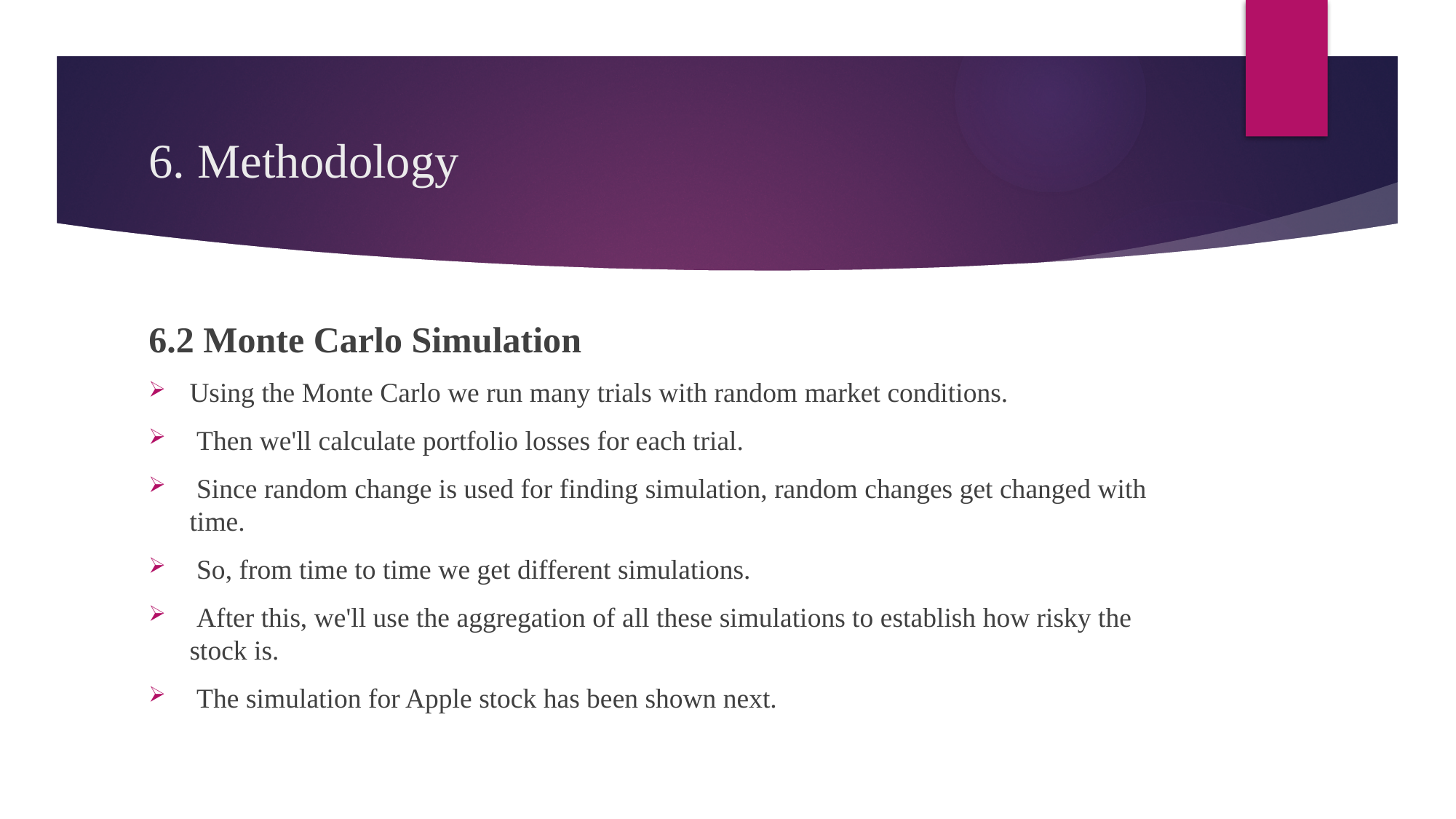

# 6. Methodology
6.2 Monte Carlo Simulation
Using the Monte Carlo we run many trials with random market conditions.
 Then we'll calculate portfolio losses for each trial.
 Since random change is used for finding simulation, random changes get changed with time.
 So, from time to time we get different simulations.
 After this, we'll use the aggregation of all these simulations to establish how risky the stock is.
 The simulation for Apple stock has been shown next.